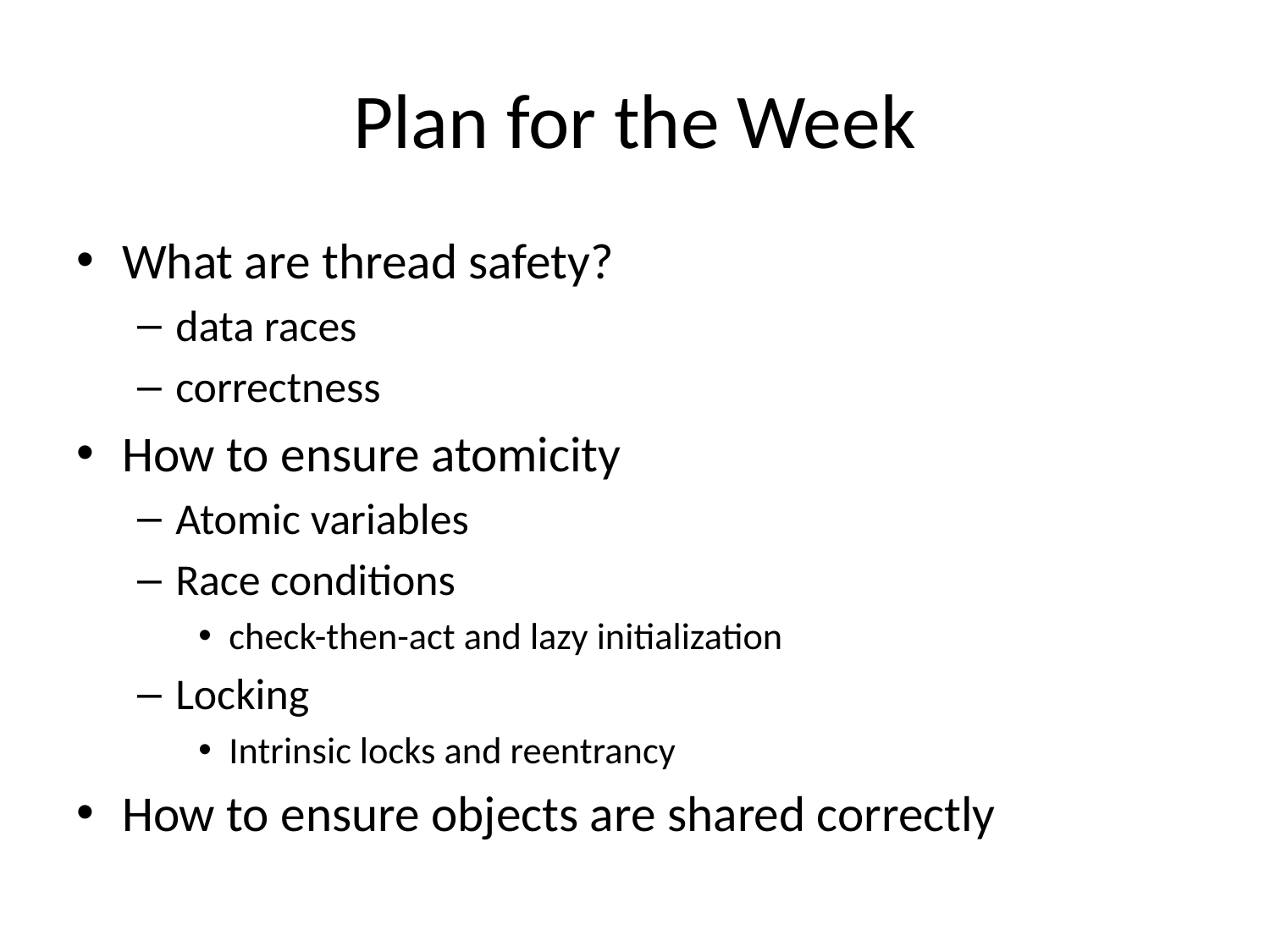

# Plan for the Week
What are thread safety?
data races
correctness
How to ensure atomicity
Atomic variables
Race conditions
check-then-act and lazy initialization
Locking
Intrinsic locks and reentrancy
How to ensure objects are shared correctly